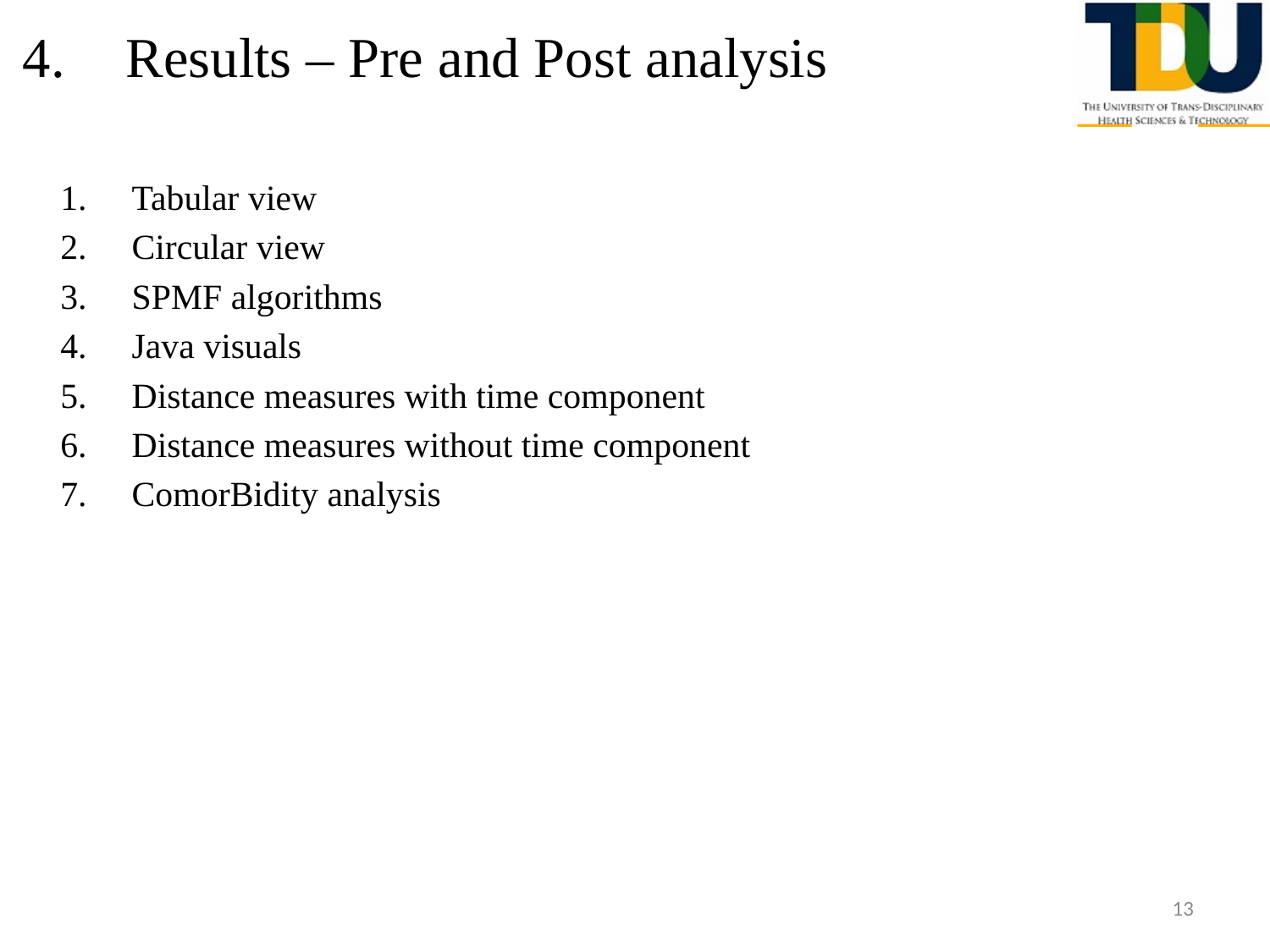

# Results – Pre and Post analysis
Tabular view
Circular view
SPMF algorithms
Java visuals
Distance measures with time component
Distance measures without time component
ComorBidity analysis
13